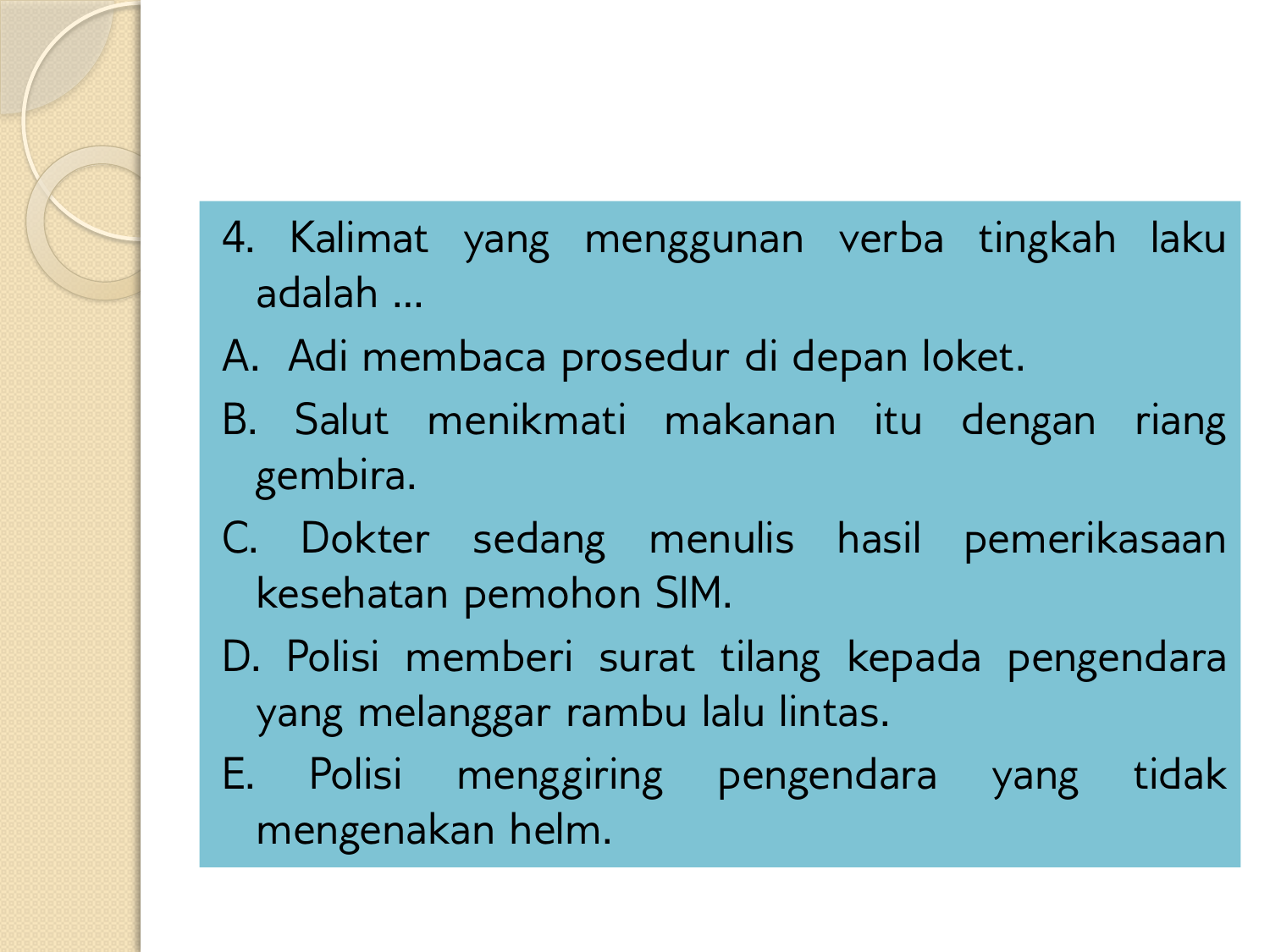

#
4. Kalimat yang menggunan verba tingkah laku adalah …
A.  Adi membaca prosedur di depan loket.
B. Salut menikmati makanan itu dengan riang gembira.
C. Dokter sedang menulis hasil pemerikasaan kesehatan pemohon SIM.
D. Polisi memberi surat tilang kepada pengendara yang melanggar rambu lalu lintas.
E. Polisi menggiring pengendara yang tidak mengenakan helm.